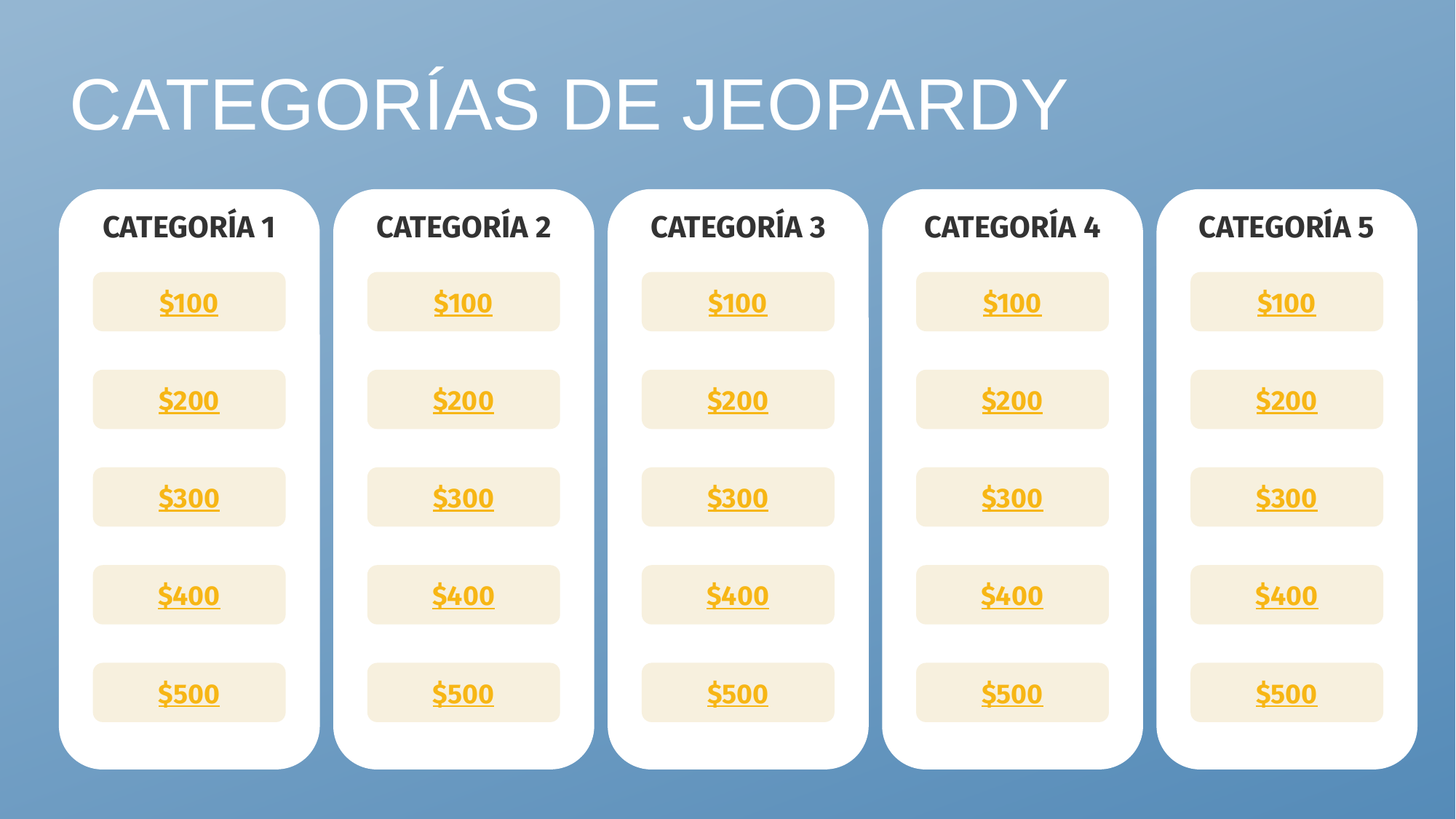

# CATEGORÍAS DE JEOPARDY
CATEGORÍA 1
CATEGORÍA 2
CATEGORÍA 3
CATEGORÍA 4
CATEGORÍA 5
$100
$100
$100
$100
$100
$200
$200
$200
$200
$200
$300
$300
$300
$300
$300
$400
$400
$400
$400
$400
$500
$500
$500
$500
$500